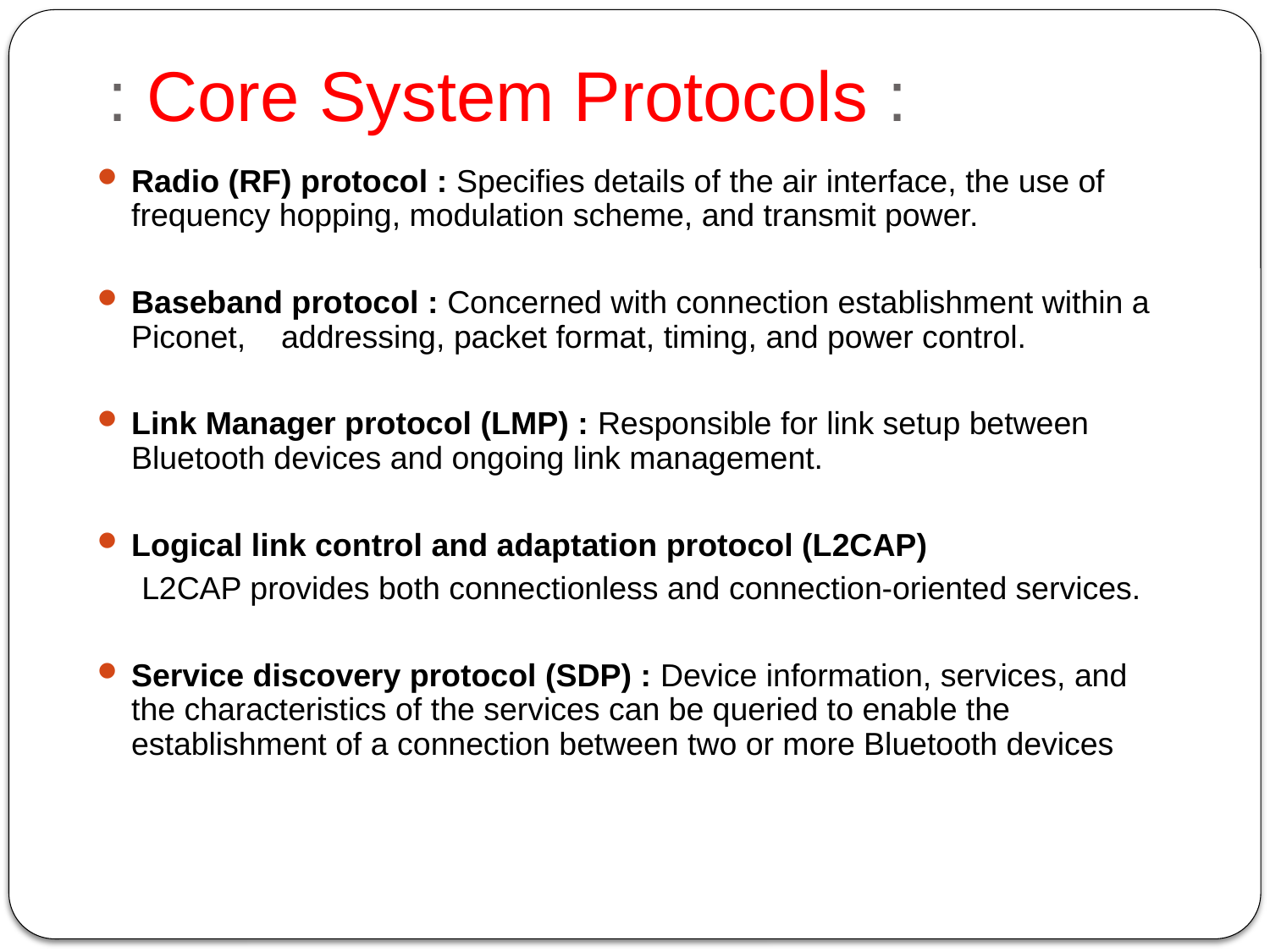

# : Core System Protocols :
Radio (RF) protocol : Specifies details of the air interface, the use of frequency hopping, modulation scheme, and transmit power.

Baseband protocol : Concerned with connection establishment within a Piconet,    addressing, packet format, timing, and power control.

Link Manager protocol (LMP) : Responsible for link setup between Bluetooth devices and ongoing link management.

Logical link control and adaptation protocol (L2CAP)
     L2CAP provides both connectionless and connection-oriented services.

Service discovery protocol (SDP) : Device information, services, and the characteristics of the services can be queried to enable the establishment of a connection between two or more Bluetooth devices